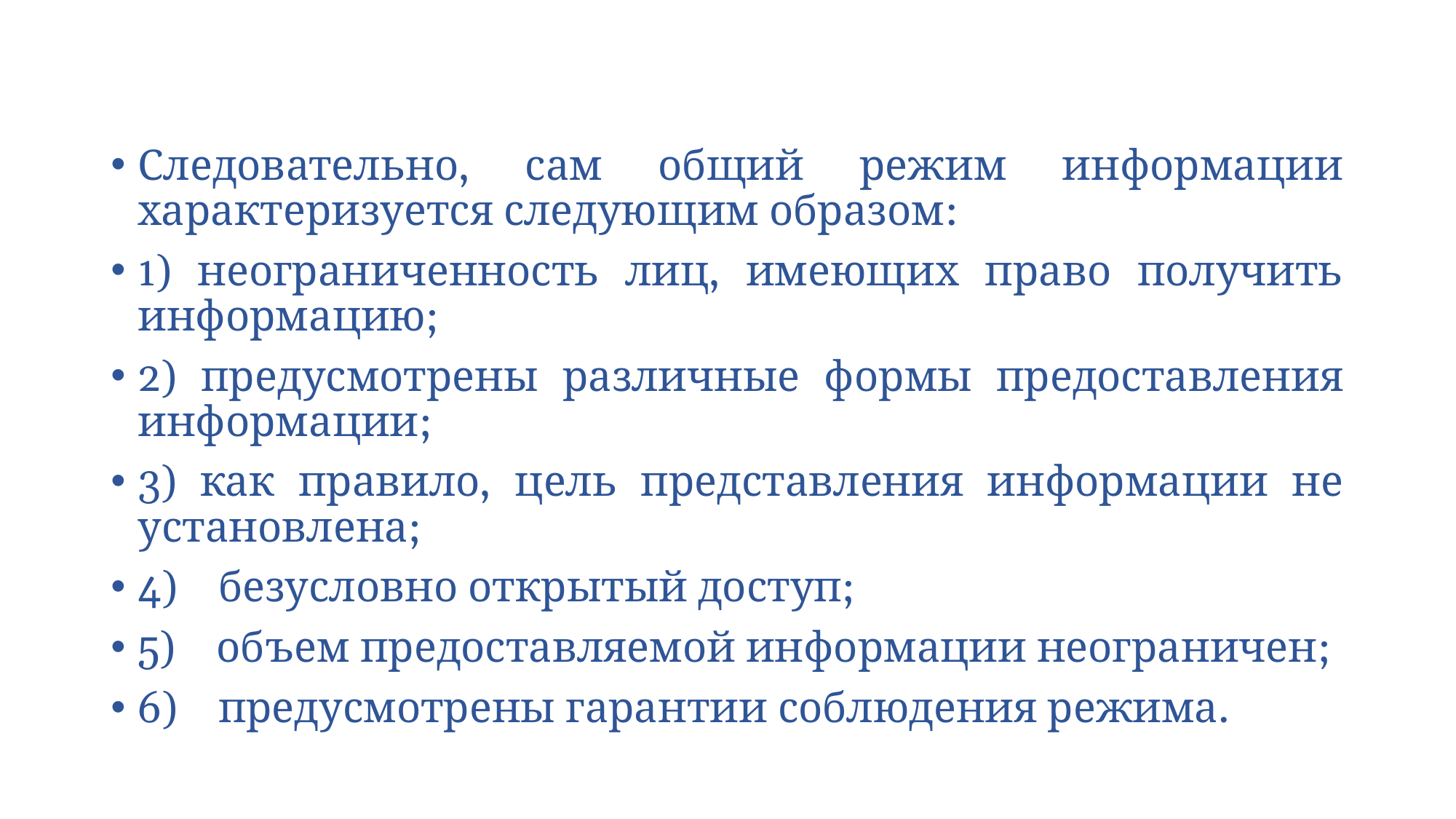

Следовательно, сам общий режим информации характеризуется следующим образом:
1) неограниченность лиц, имеющих право получить информацию;
2) предусмотрены различные формы предоставления информации;
3) как правило, цель представления информации не установлена;
4)    безусловно открытый доступ;
5)    объем предоставляемой информации неограничен;
6)    предусмотрены гарантии соблюдения режима.